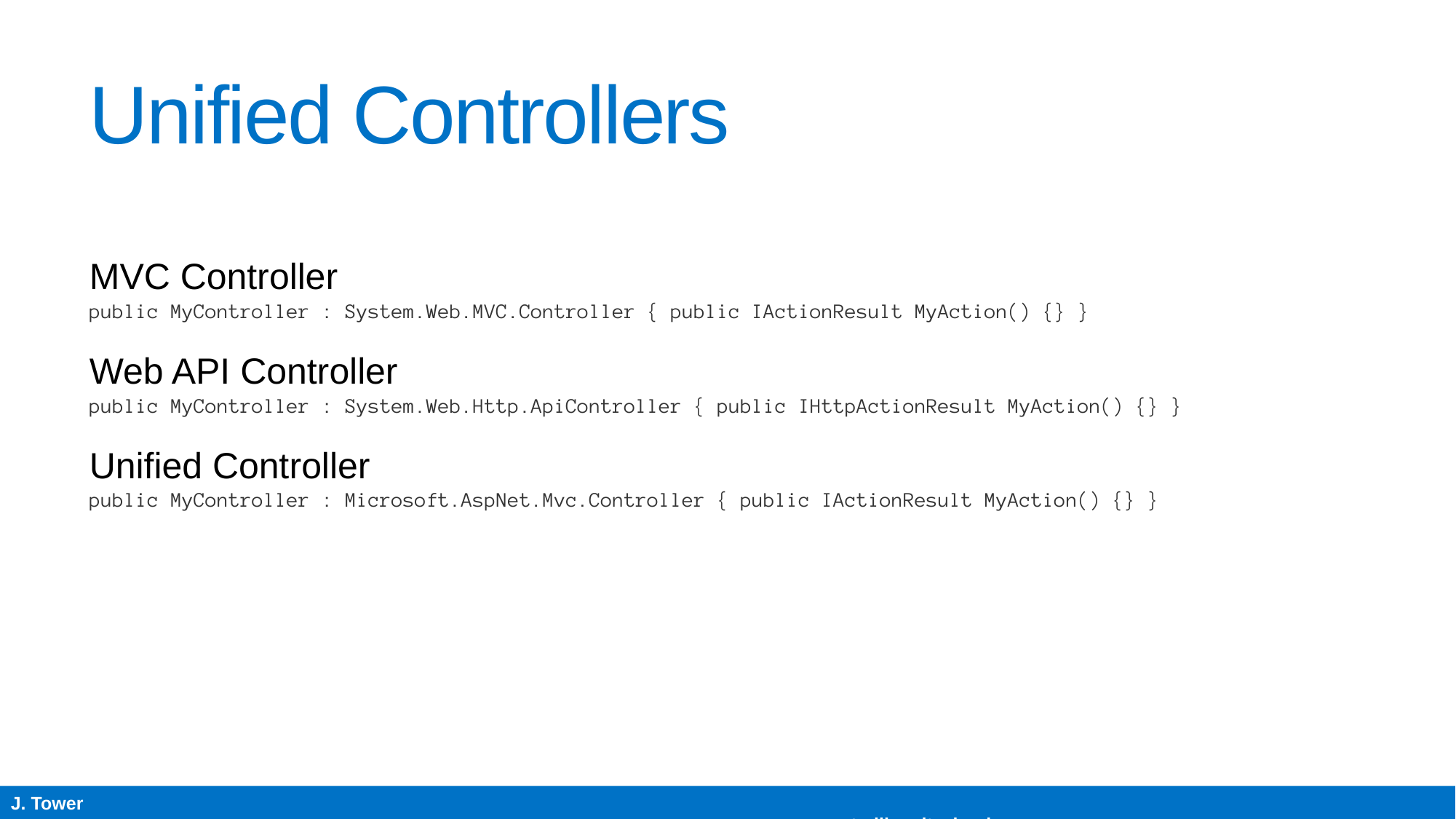

# Unified Controllers
MVC Controller
public MyController : System.Web.MVC.Controller { public IActionResult MyAction() {} }

Web API Controller
public MyController : System.Web.Http.ApiController { public IHttpActionResult MyAction() {} }

Unified Controller
public MyController : Microsoft.AspNet.Mvc.Controller { public IActionResult MyAction() {} }